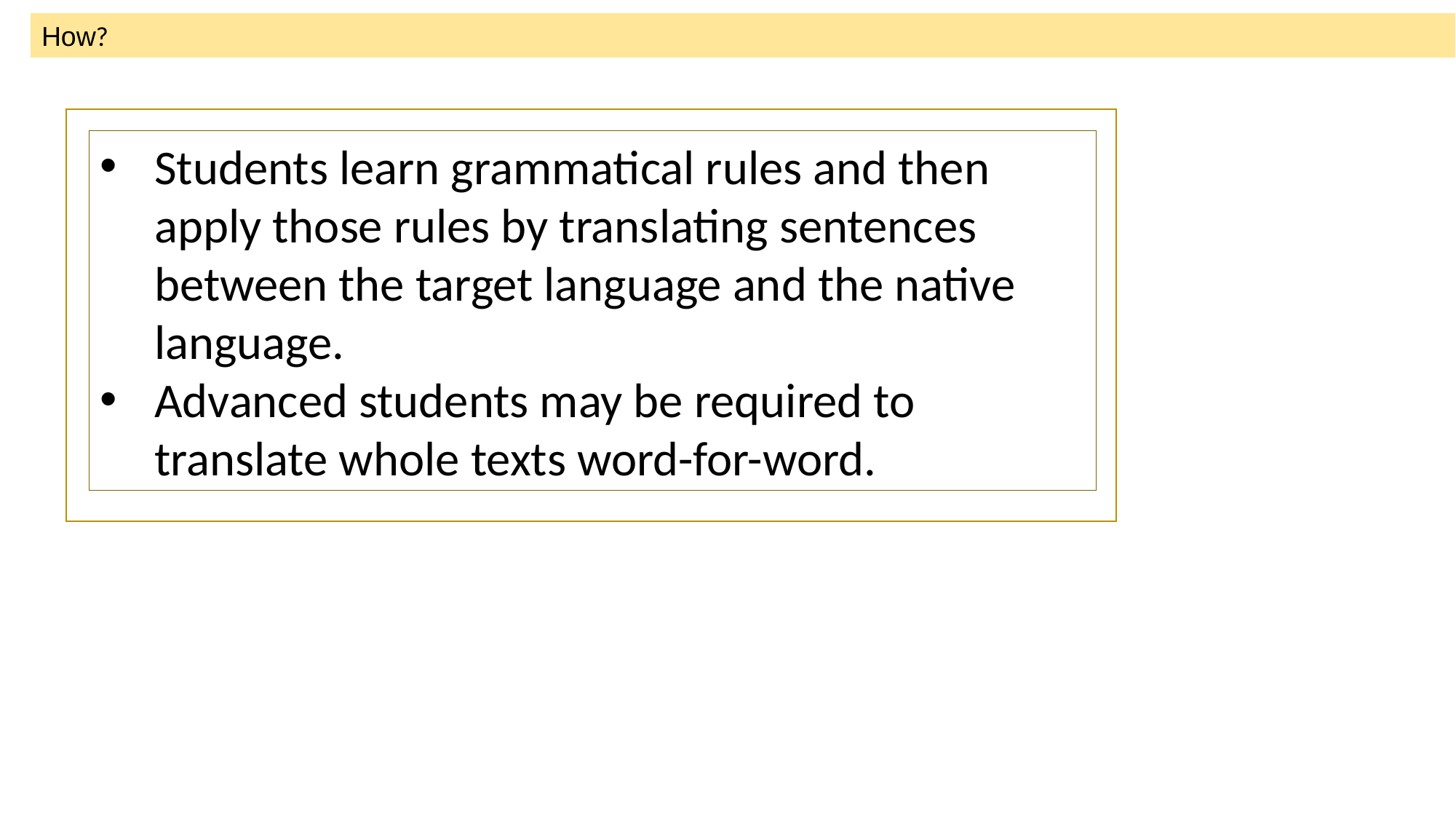

How?

Students learn grammatical rules and then apply those rules by translating sentences between the target language and the native language.
Advanced students may be required to translate whole texts word-for-word.